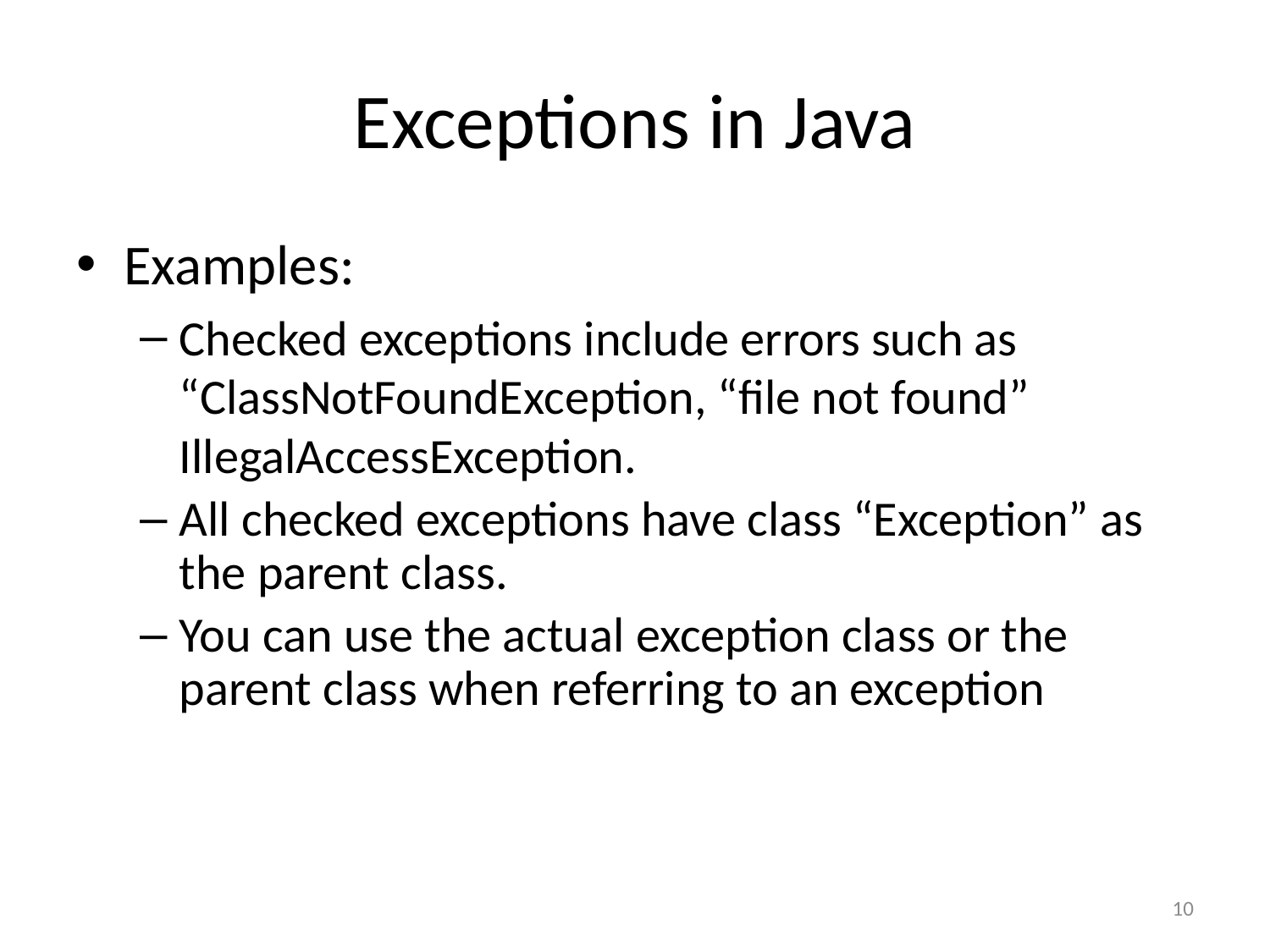

# Exceptions in Java
Examples:
Checked exceptions include errors such as “ClassNotFoundException, “file not found” IllegalAccessException.
All checked exceptions have class “Exception” as the parent class.
You can use the actual exception class or the parent class when referring to an exception

10